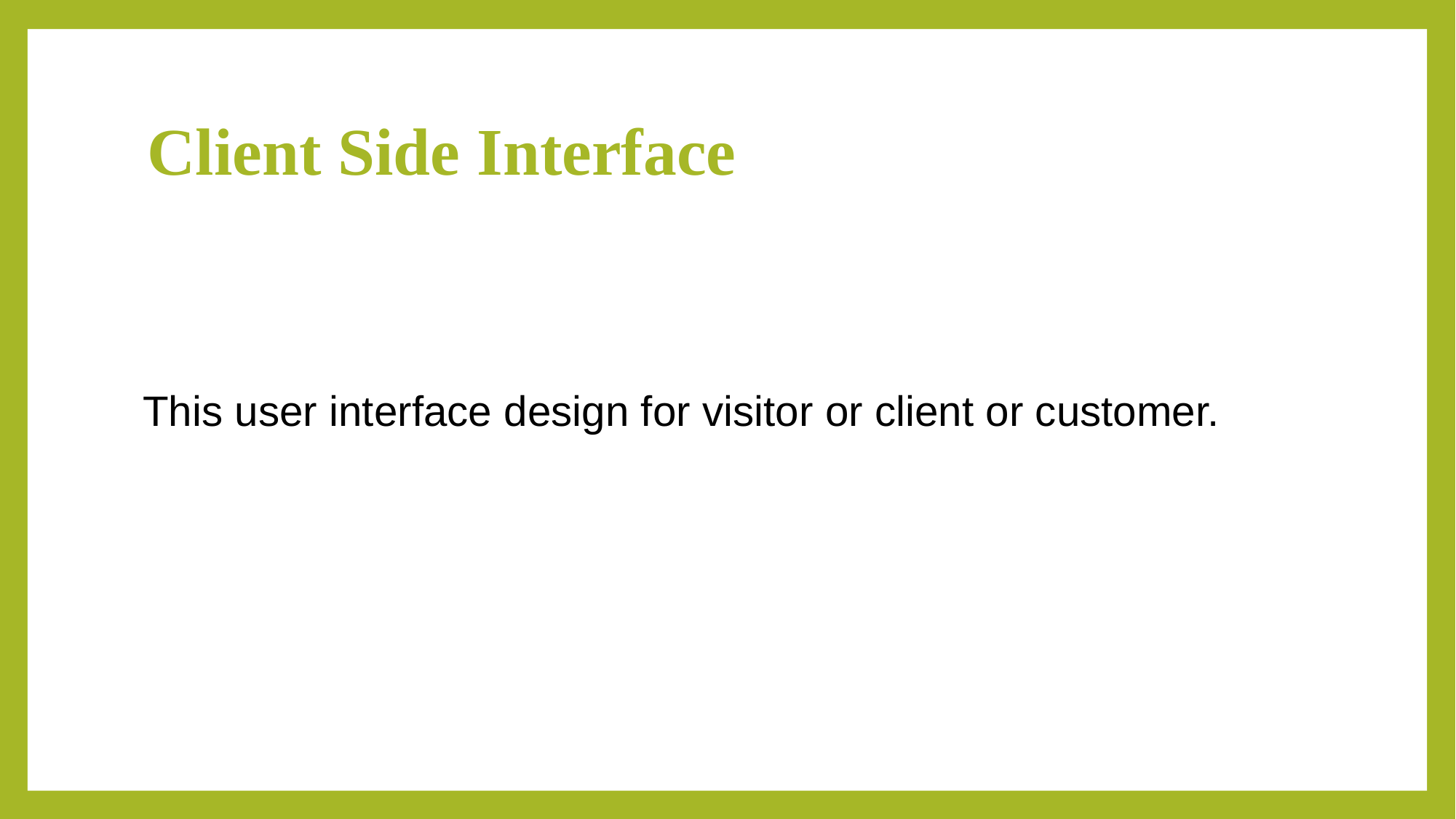

# Client Side Interface
This user interface design for visitor or client or customer.